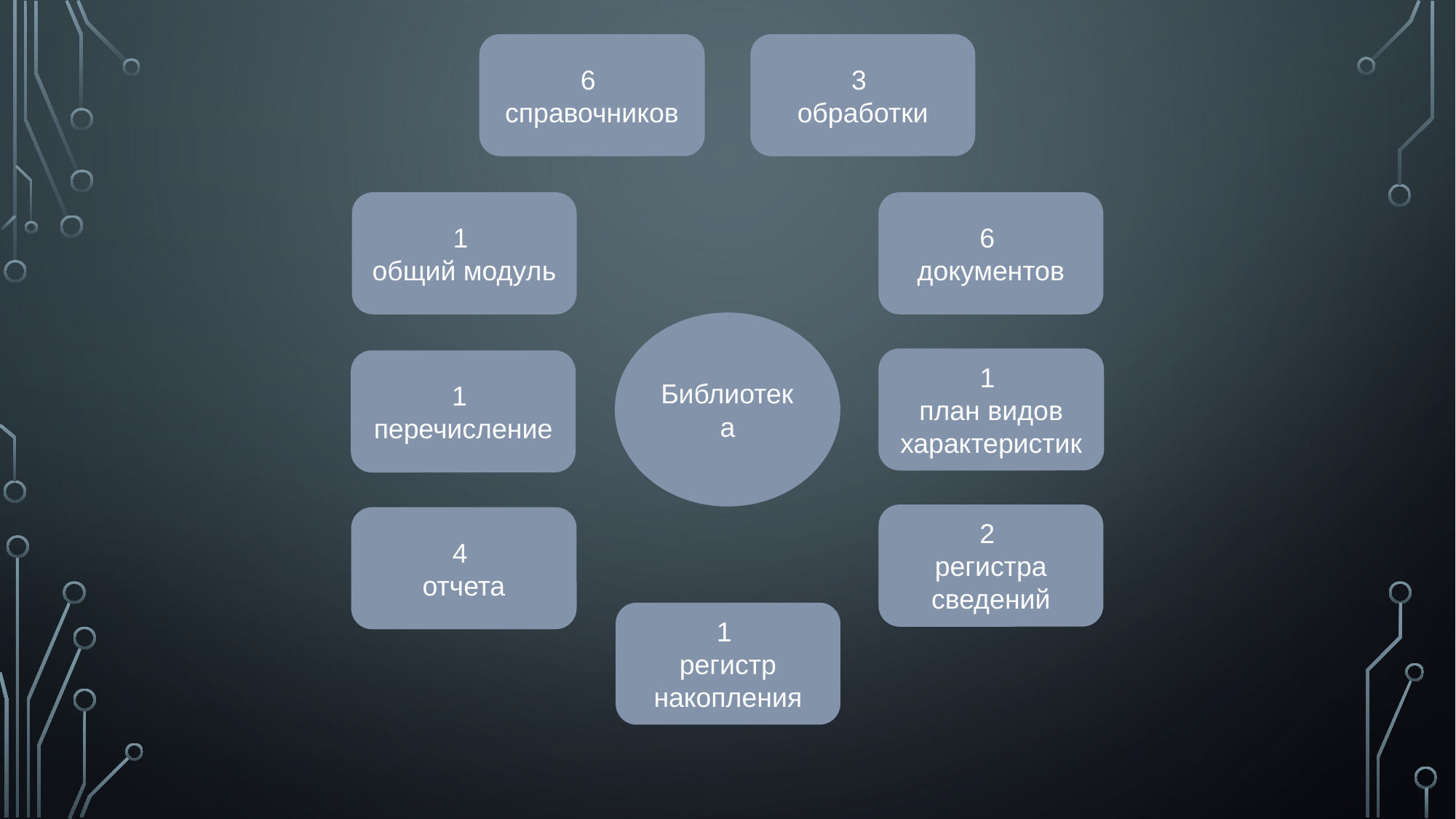

6
справочников
3
обработки
1
общий модуль
6
документов
Библиотека
1
план видов характеристик
1
перечисление
2
регистра сведений
4
отчета
1
регистр накопления